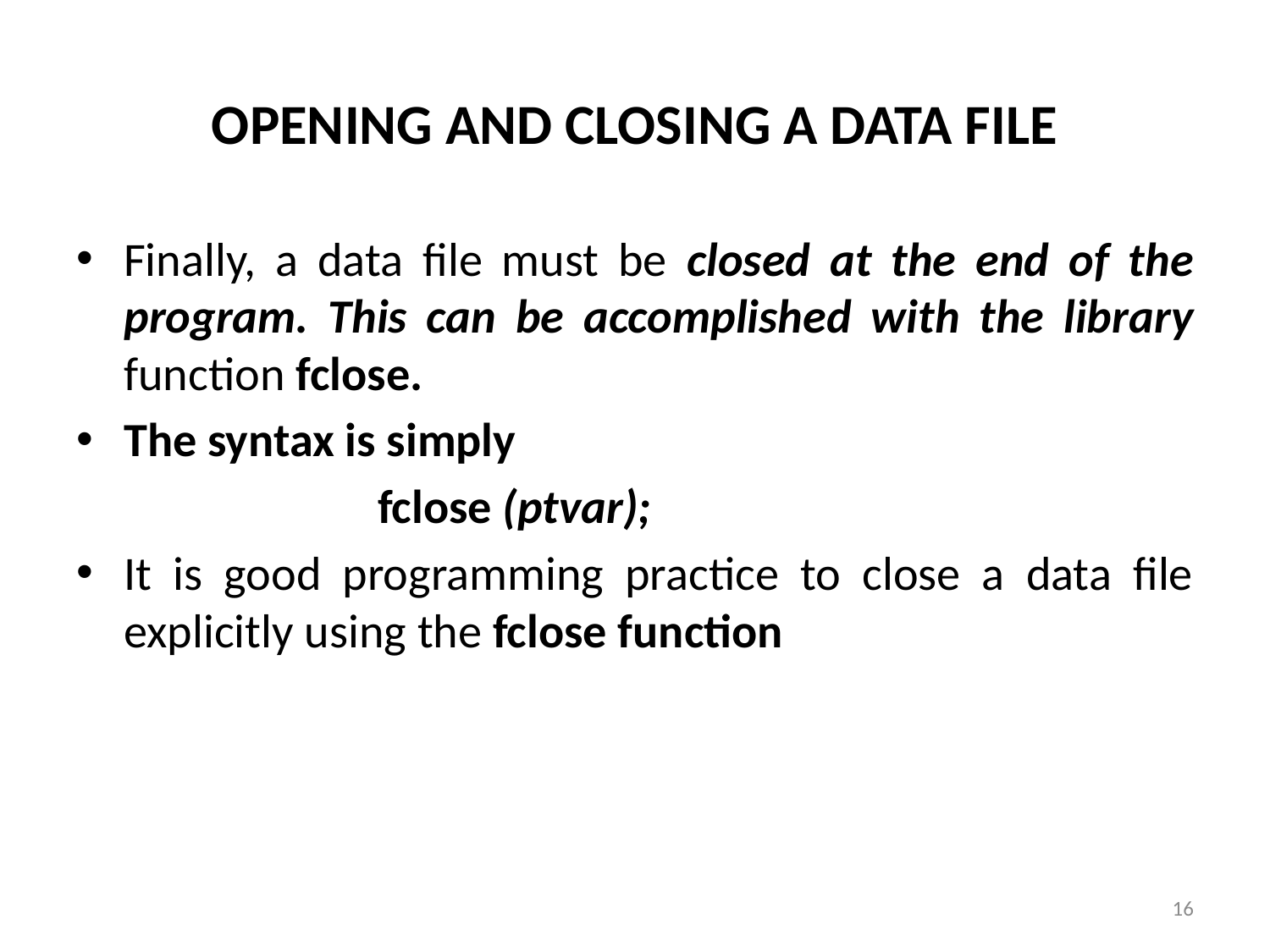

# OPENING AND CLOSING A DATA FILE
Finally, a data file must be closed at the end of the program. This can be accomplished with the library function fclose.
The syntax is simply
			fclose (ptvar);
It is good programming practice to close a data file explicitly using the fclose function
16